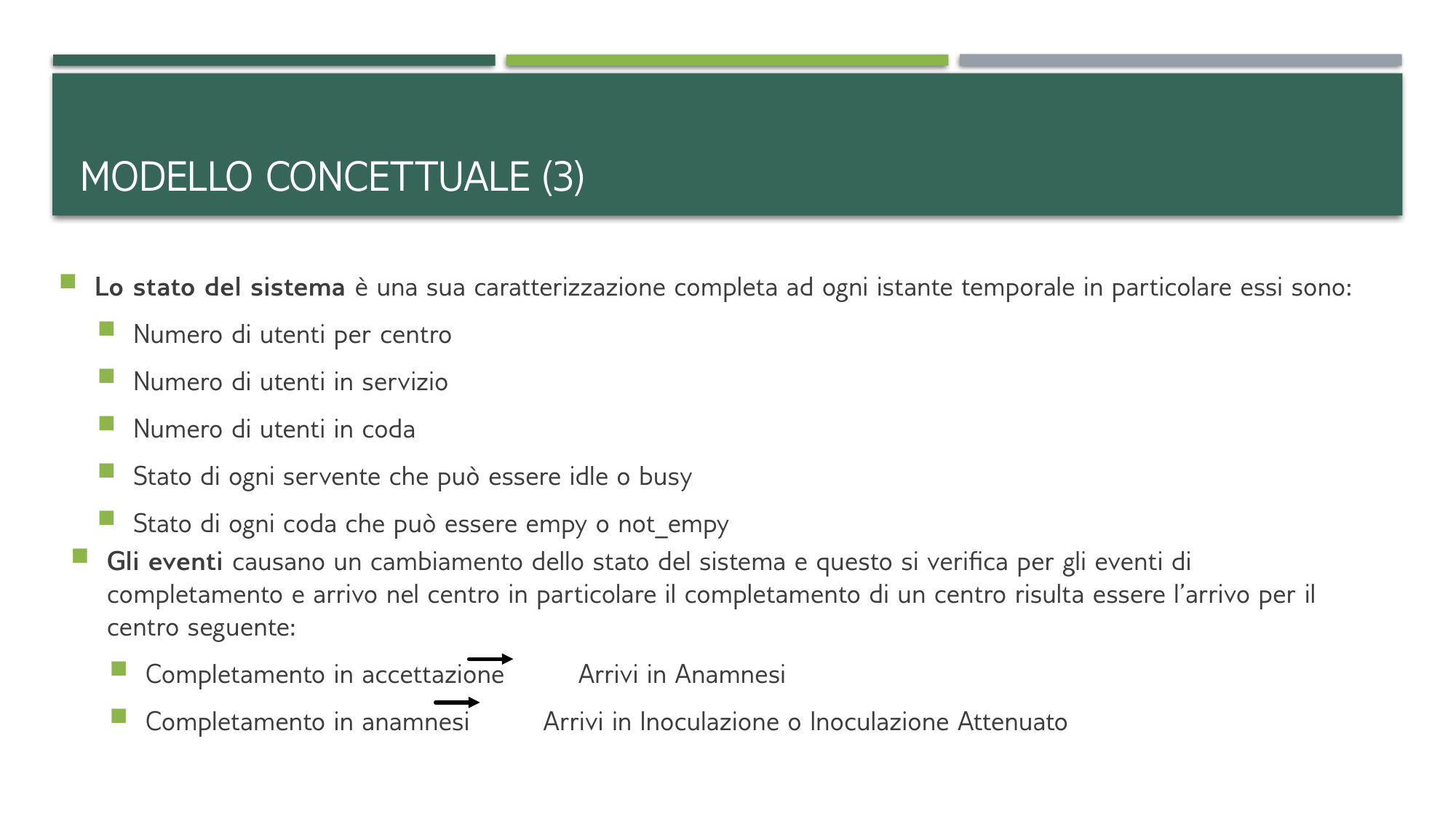

# Modello concettuale (3)
Lo stato del sistema è una sua caratterizzazione completa ad ogni istante temporale in particolare essi sono:
Numero di utenti per centro
Numero di utenti in servizio
Numero di utenti in coda
Stato di ogni servente che può essere idle o busy
Stato di ogni coda che può essere empy o not_empy
Gli eventi causano un cambiamento dello stato del sistema e questo si verifica per gli eventi di completamento e arrivo nel centro in particolare il completamento di un centro risulta essere l’arrivo per il centro seguente:
Completamento in accettazione         Arrivi in Anamnesi
Completamento in anamnesi         Arrivi in Inoculazione o Inoculazione Attenuato